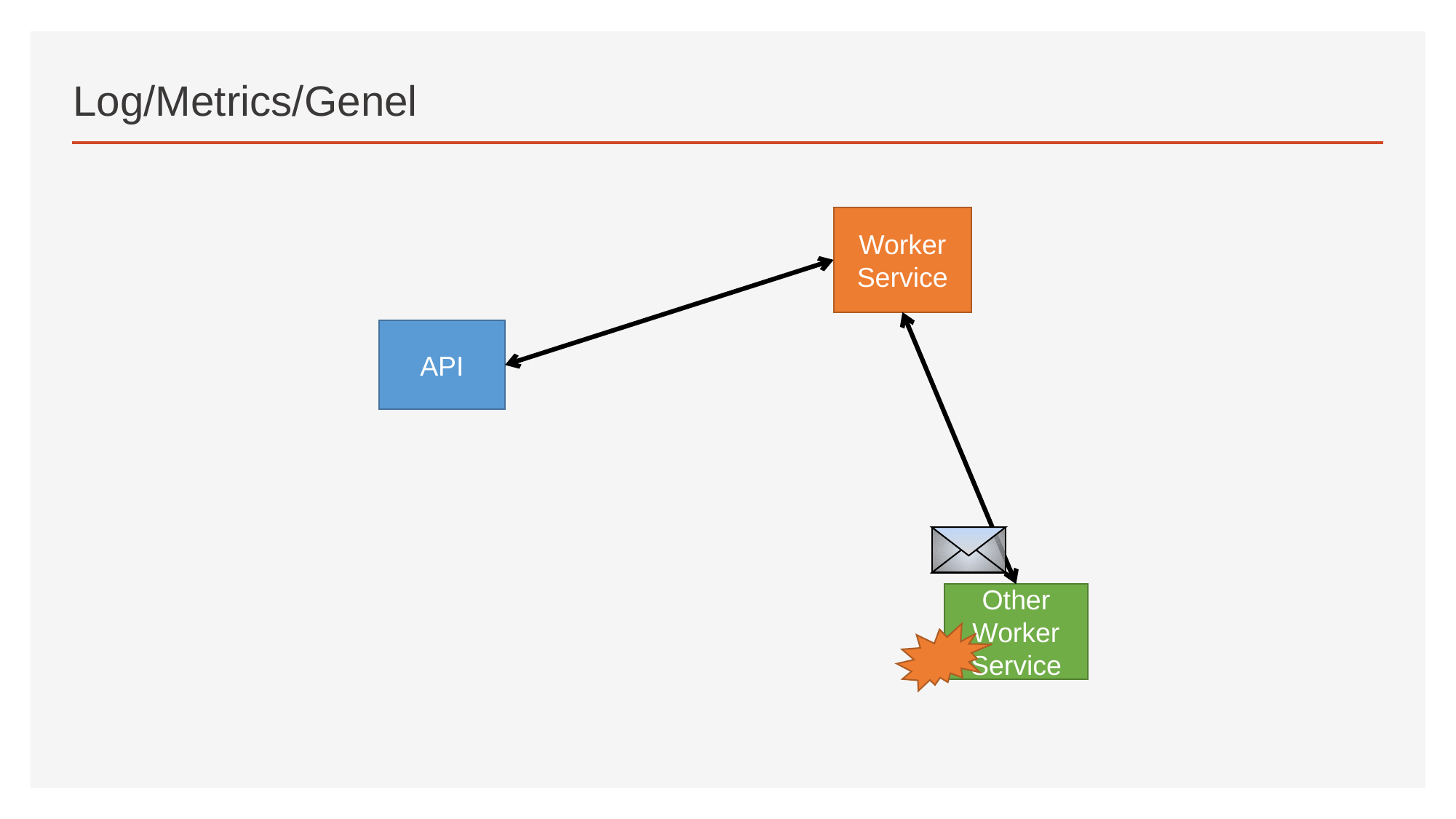

# Log/Metrics/Genel
Worker Service
API

Other Worker Service